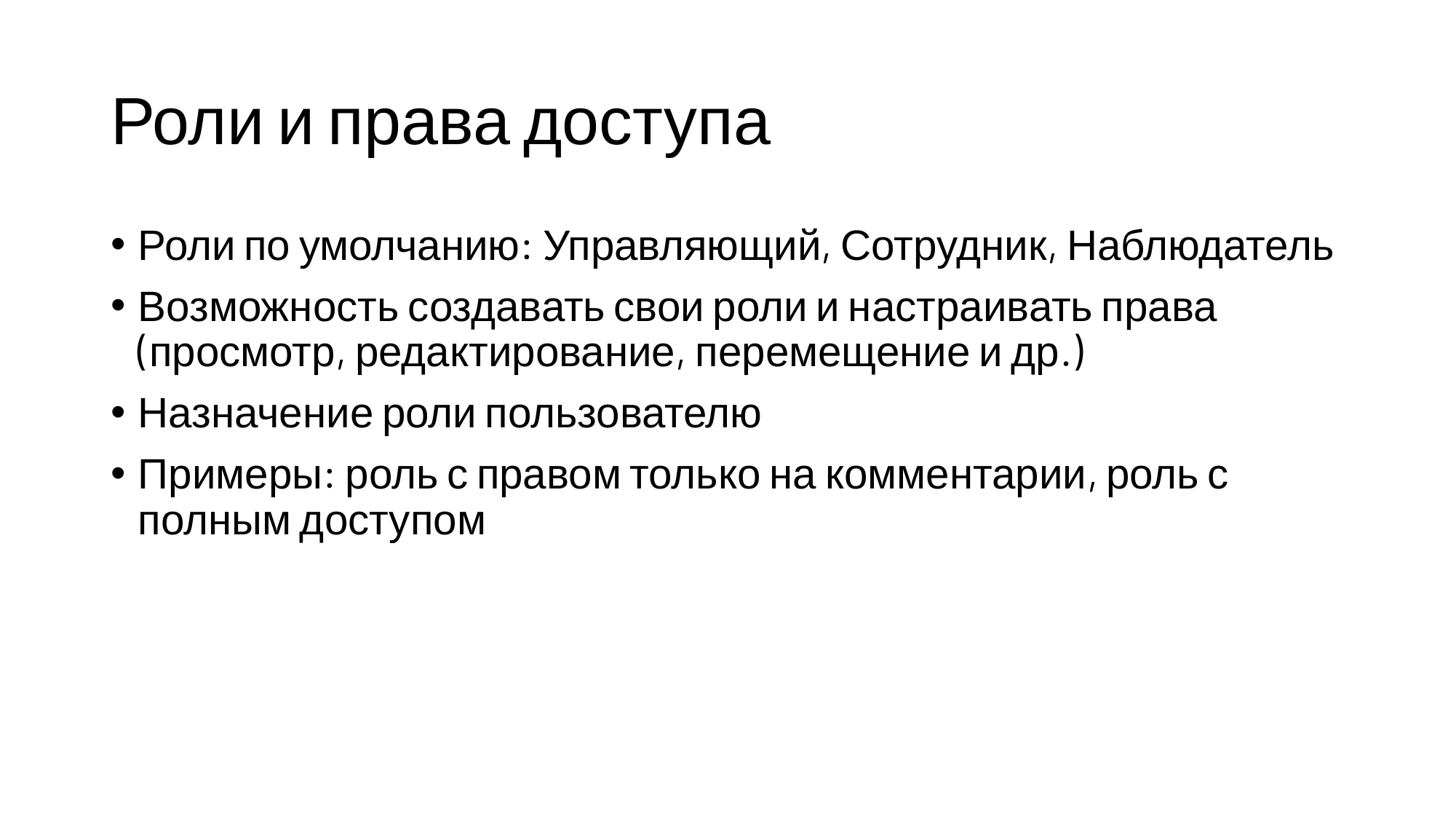

# Роли и права доступа
Роли по умолчанию: Управляющий, Сотрудник, Наблюдатель
Возможность создавать свои роли и настраивать права (просмотр, редактирование, перемещение и др.)
Назначение роли пользователю
Примеры: роль с правом только на комментарии, роль с полным доступом